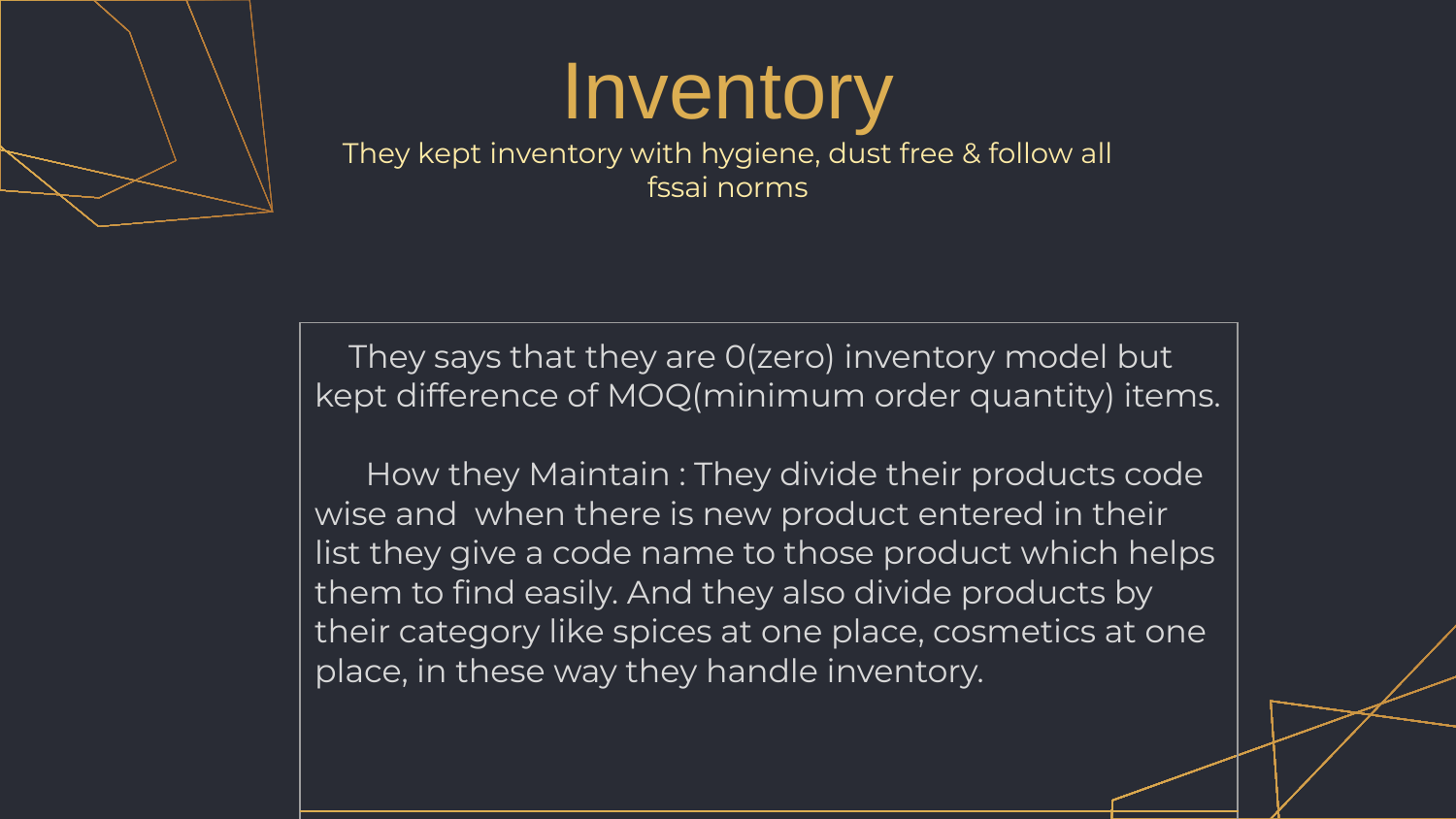

# Inventory They kept inventory with hygiene, dust free & follow all fssai norms
| They says that they are 0(zero) inventory model but kept difference of MOQ(minimum order quantity) items. How they Maintain : They divide their products code wise and when there is new product entered in their list they give a code name to those product which helps them to find easily. And they also divide products by their category like spices at one place, cosmetics at one place, in these way they handle inventory. |
| --- |
|  |
|  |
|  |